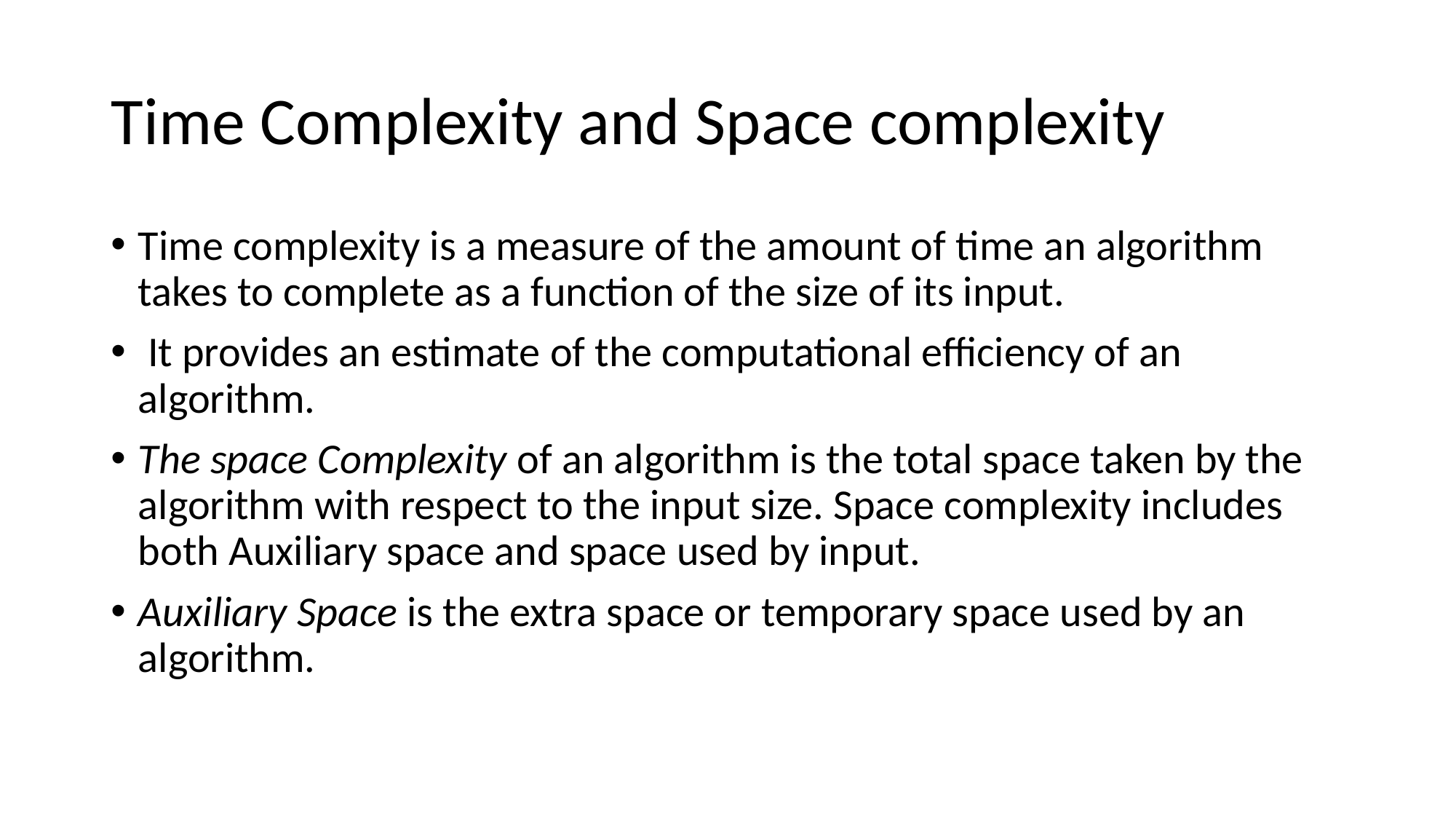

# Time Complexity and Space complexity
Time complexity is a measure of the amount of time an algorithm takes to complete as a function of the size of its input.
 It provides an estimate of the computational efficiency of an algorithm.
The space Complexity of an algorithm is the total space taken by the algorithm with respect to the input size. Space complexity includes both Auxiliary space and space used by input.
Auxiliary Space is the extra space or temporary space used by an algorithm.